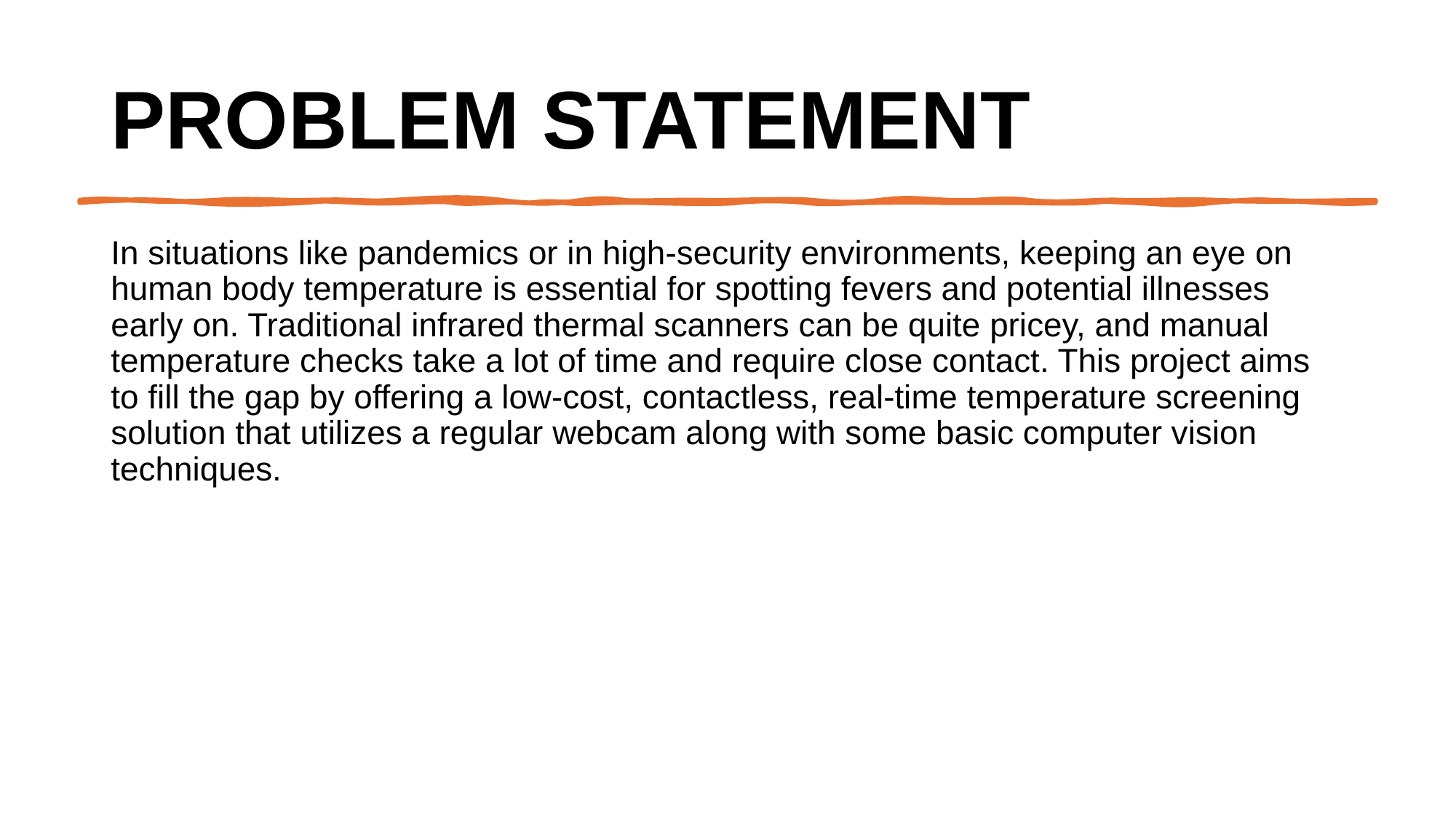

# Problem Statement

In situations like pandemics or in high-security environments, keeping an eye on human body temperature is essential for spotting fevers and potential illnesses early on. Traditional infrared thermal scanners can be quite pricey, and manual temperature checks take a lot of time and require close contact. This project aims to fill the gap by offering a low-cost, contactless, real-time temperature screening solution that utilizes a regular webcam along with some basic computer vision techniques.